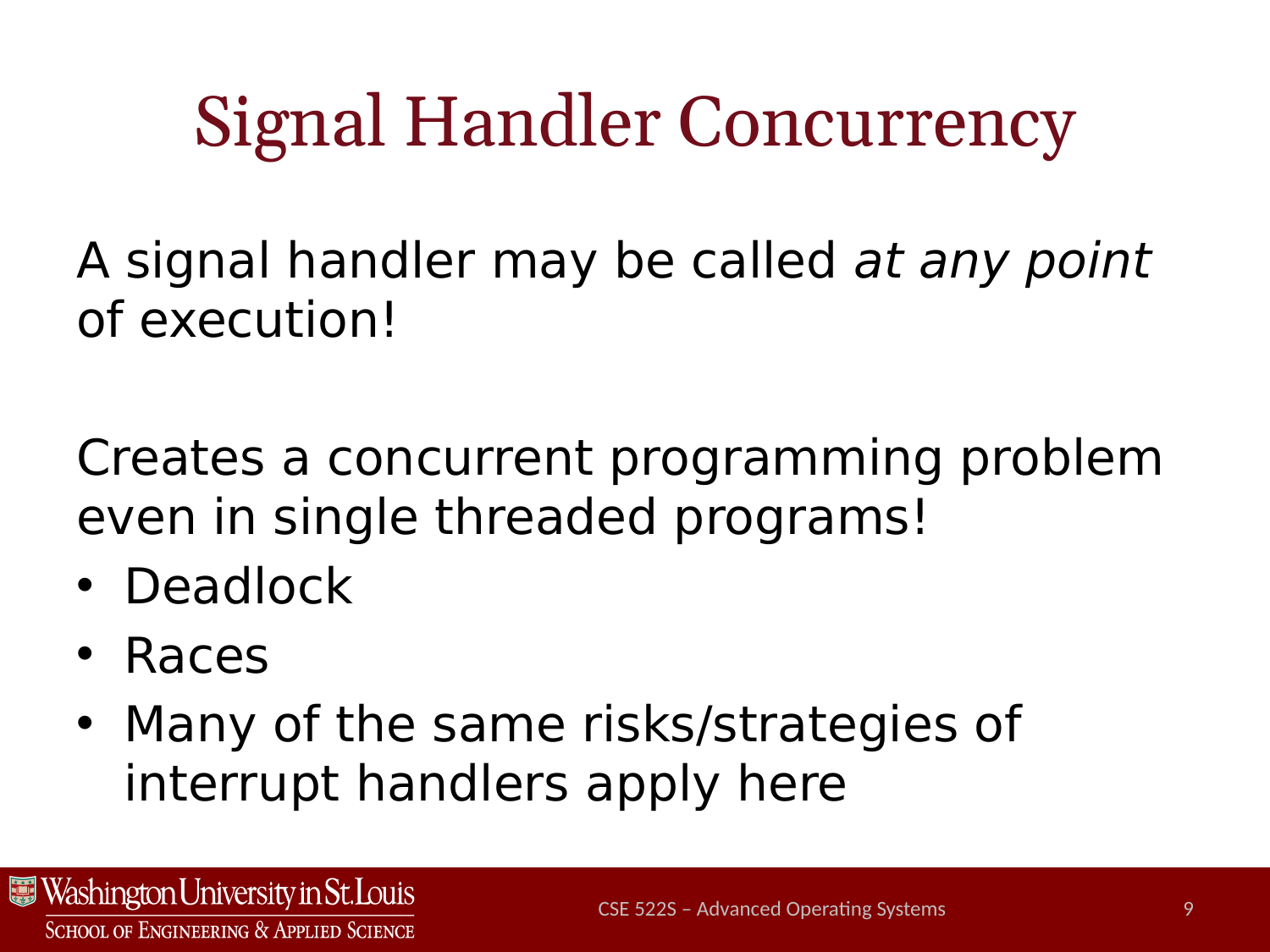

# Signal Handler Concurrency
A signal handler may be called at any point of execution!

Creates a concurrent programming problem even in single threaded programs!
Deadlock
Races
Many of the same risks/strategies of interrupt handlers apply here
CSE 522S – Advanced Operating Systems
9